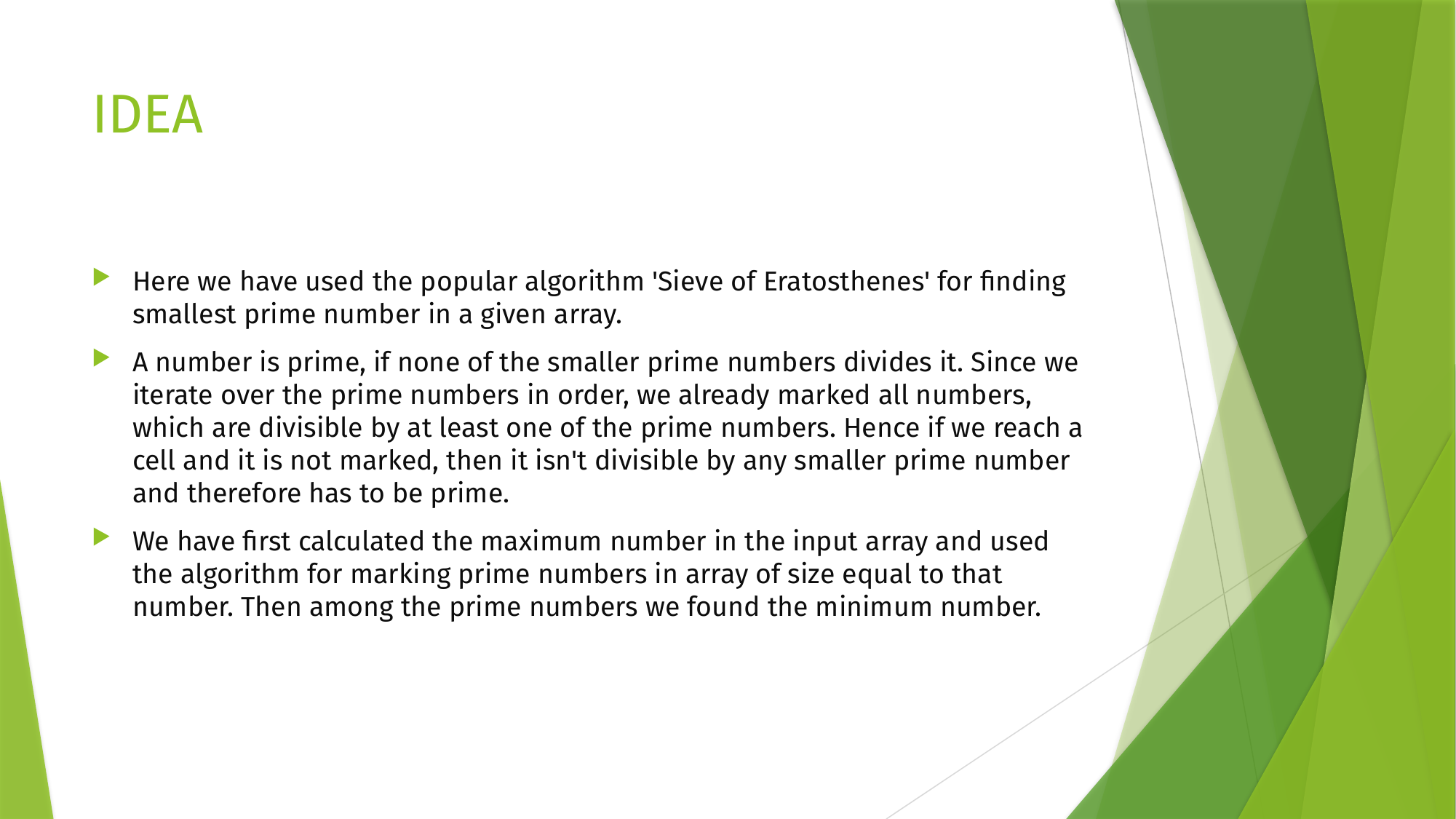

# IDEA
Here we have used the popular algorithm 'Sieve of Eratosthenes' for finding smallest prime number in a given array.
A number is prime, if none of the smaller prime numbers divides it. Since we iterate over the prime numbers in order, we already marked all numbers, which are divisible by at least one of the prime numbers. Hence if we reach a cell and it is not marked, then it isn't divisible by any smaller prime number and therefore has to be prime.
We have first calculated the maximum number in the input array and used the algorithm for marking prime numbers in array of size equal to that number. Then among the prime numbers we found the minimum number.